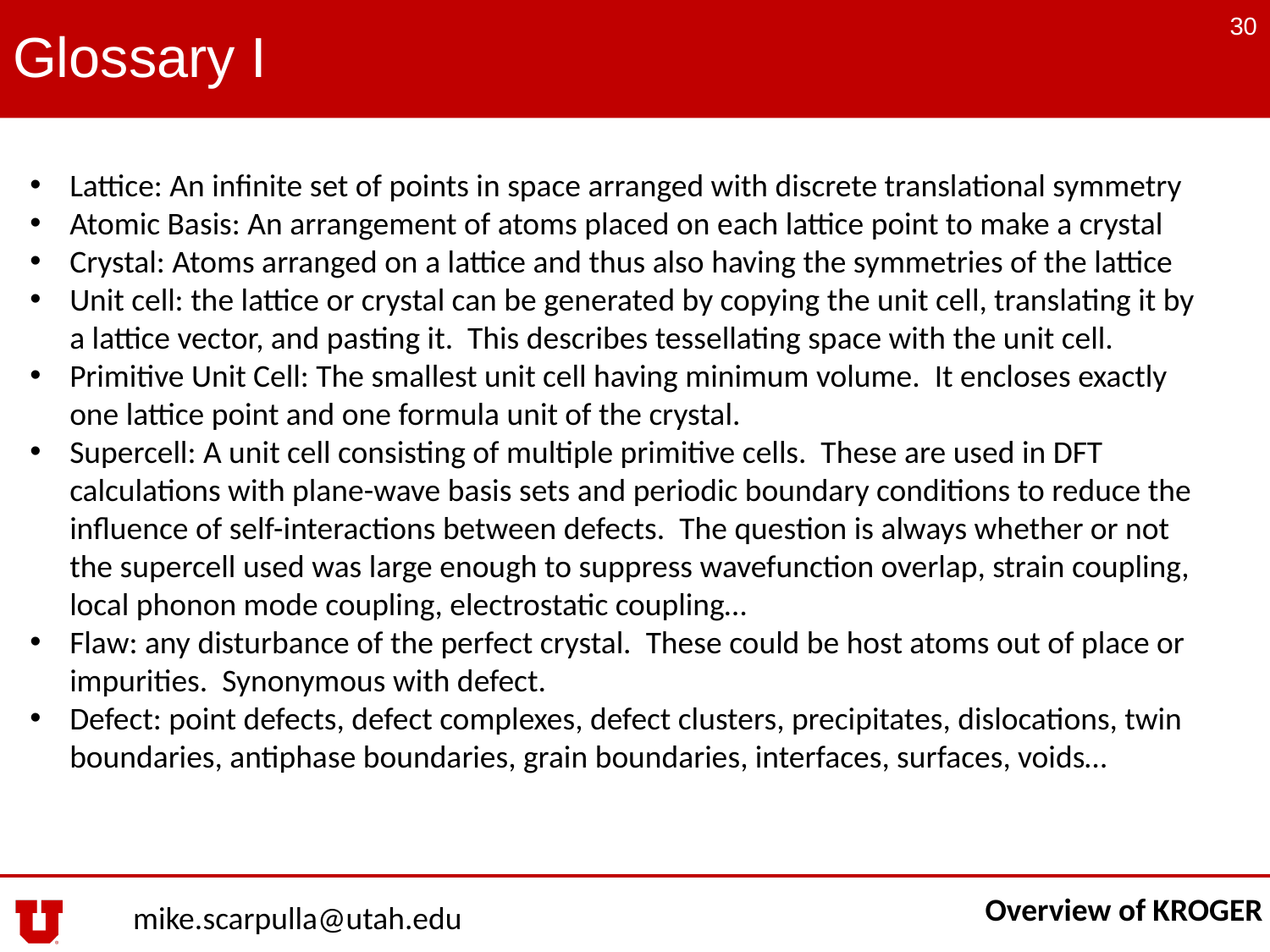

30
# Glossary I
Lattice: An infinite set of points in space arranged with discrete translational symmetry
Atomic Basis: An arrangement of atoms placed on each lattice point to make a crystal
Crystal: Atoms arranged on a lattice and thus also having the symmetries of the lattice
Unit cell: the lattice or crystal can be generated by copying the unit cell, translating it by a lattice vector, and pasting it.  This describes tessellating space with the unit cell.
Primitive Unit Cell: The smallest unit cell having minimum volume.  It encloses exactly one lattice point and one formula unit of the crystal.
Supercell: A unit cell consisting of multiple primitive cells.  These are used in DFT calculations with plane-wave basis sets and periodic boundary conditions to reduce the influence of self-interactions between defects.  The question is always whether or not the supercell used was large enough to suppress wavefunction overlap, strain coupling, local phonon mode coupling, electrostatic coupling…
Flaw: any disturbance of the perfect crystal.  These could be host atoms out of place or impurities.  Synonymous with defect.
Defect: point defects, defect complexes, defect clusters, precipitates, dislocations, twin boundaries, antiphase boundaries, grain boundaries, interfaces, surfaces, voids…